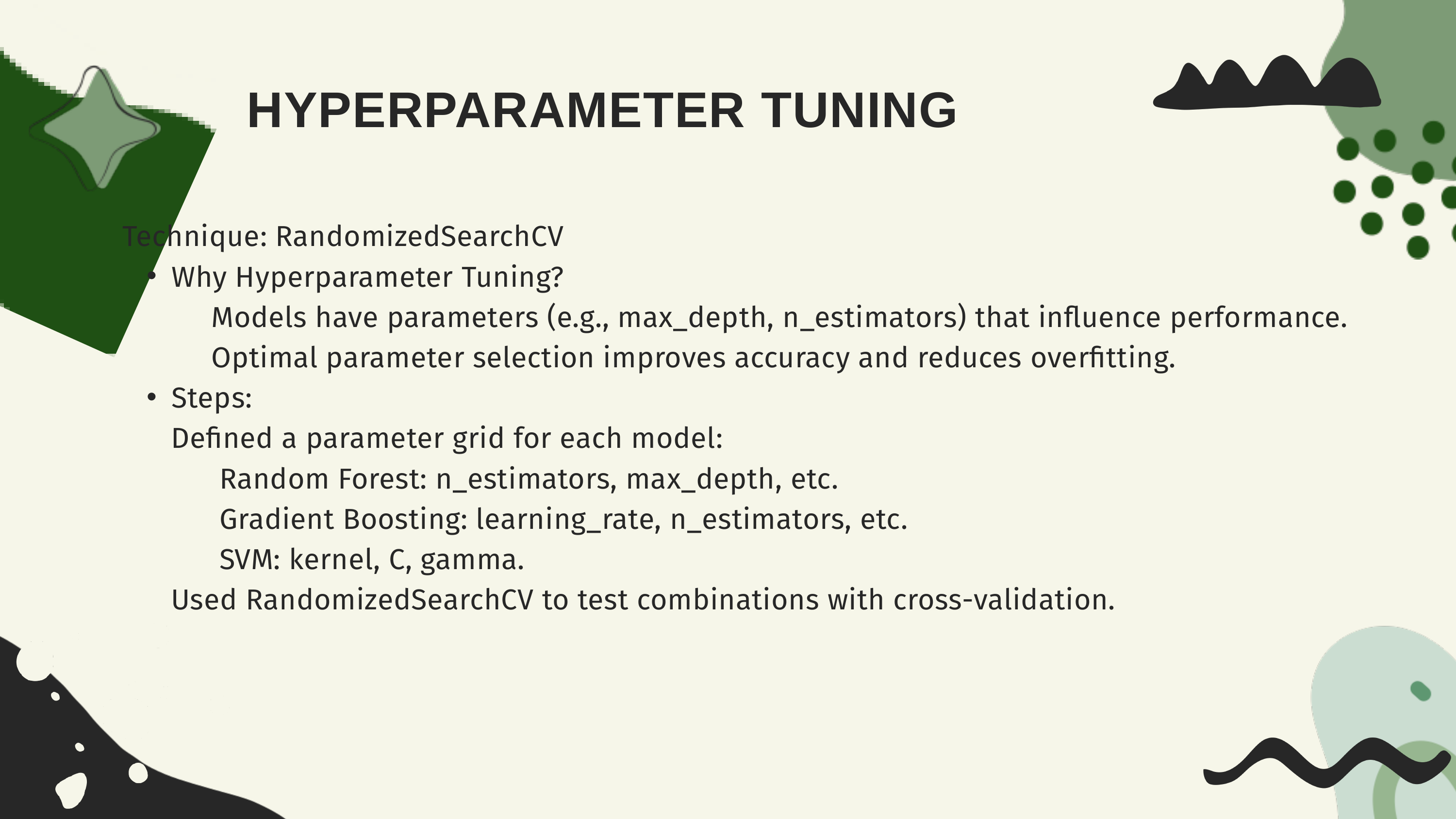

HYPERPARAMETER TUNING
Technique: RandomizedSearchCV
Why Hyperparameter Tuning?
           Models have parameters (e.g., max_depth, n_estimators) that influence performance.
           Optimal parameter selection improves accuracy and reduces overfitting.
Steps:
      Defined a parameter grid for each model:
            Random Forest: n_estimators, max_depth, etc.
            Gradient Boosting: learning_rate, n_estimators, etc.
            SVM: kernel, C, gamma.
      Used RandomizedSearchCV to test combinations with cross-validation.